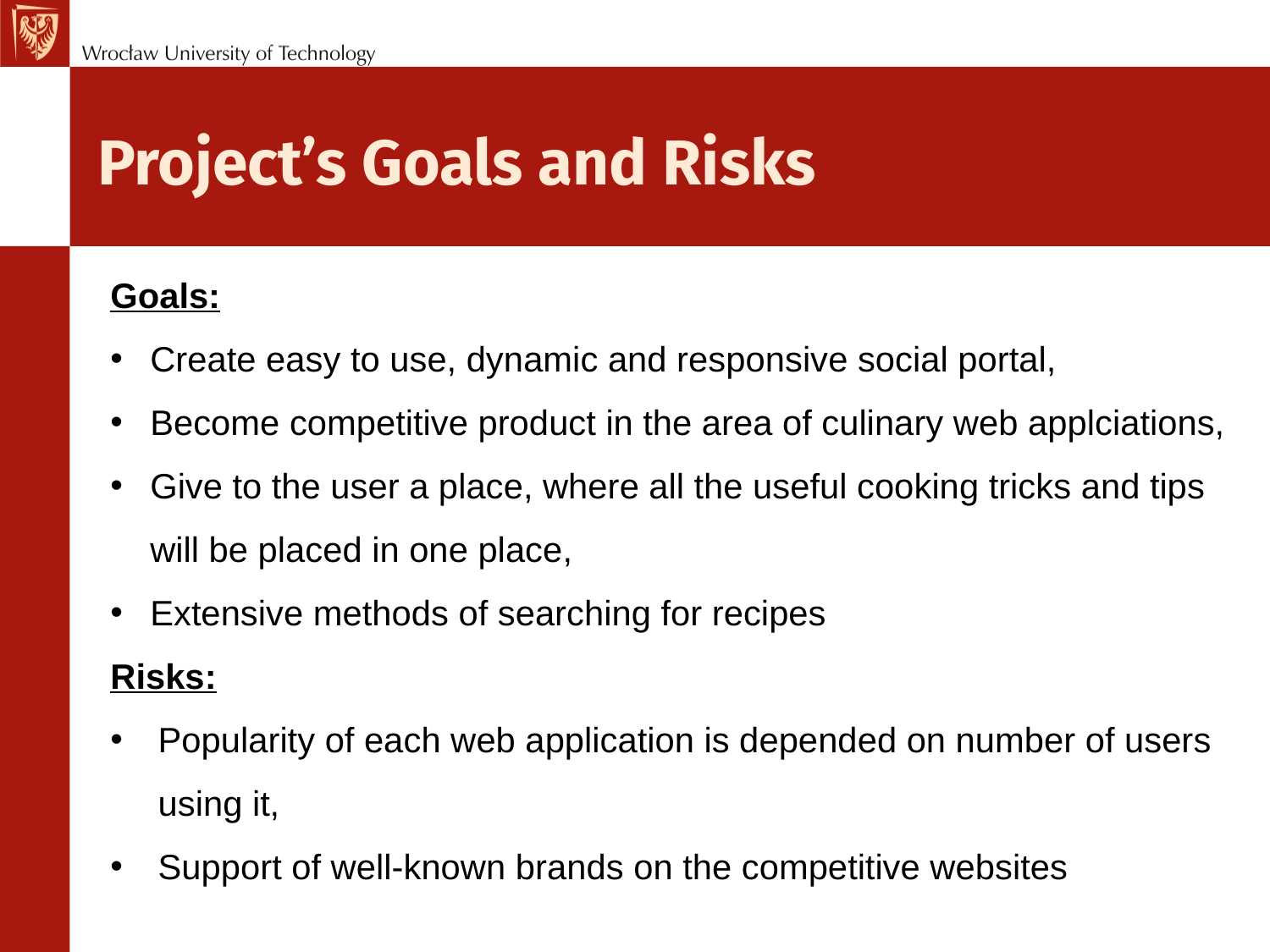

# Project’s Goals and Risks
Goals:
Create easy to use, dynamic and responsive social portal,
Become competitive product in the area of culinary web applciations,
Give to the user a place, where all the useful cooking tricks and tips will be placed in one place,
Extensive methods of searching for recipes
Risks:
Popularity of each web application is depended on number of users using it,
Support of well-known brands on the competitive websites